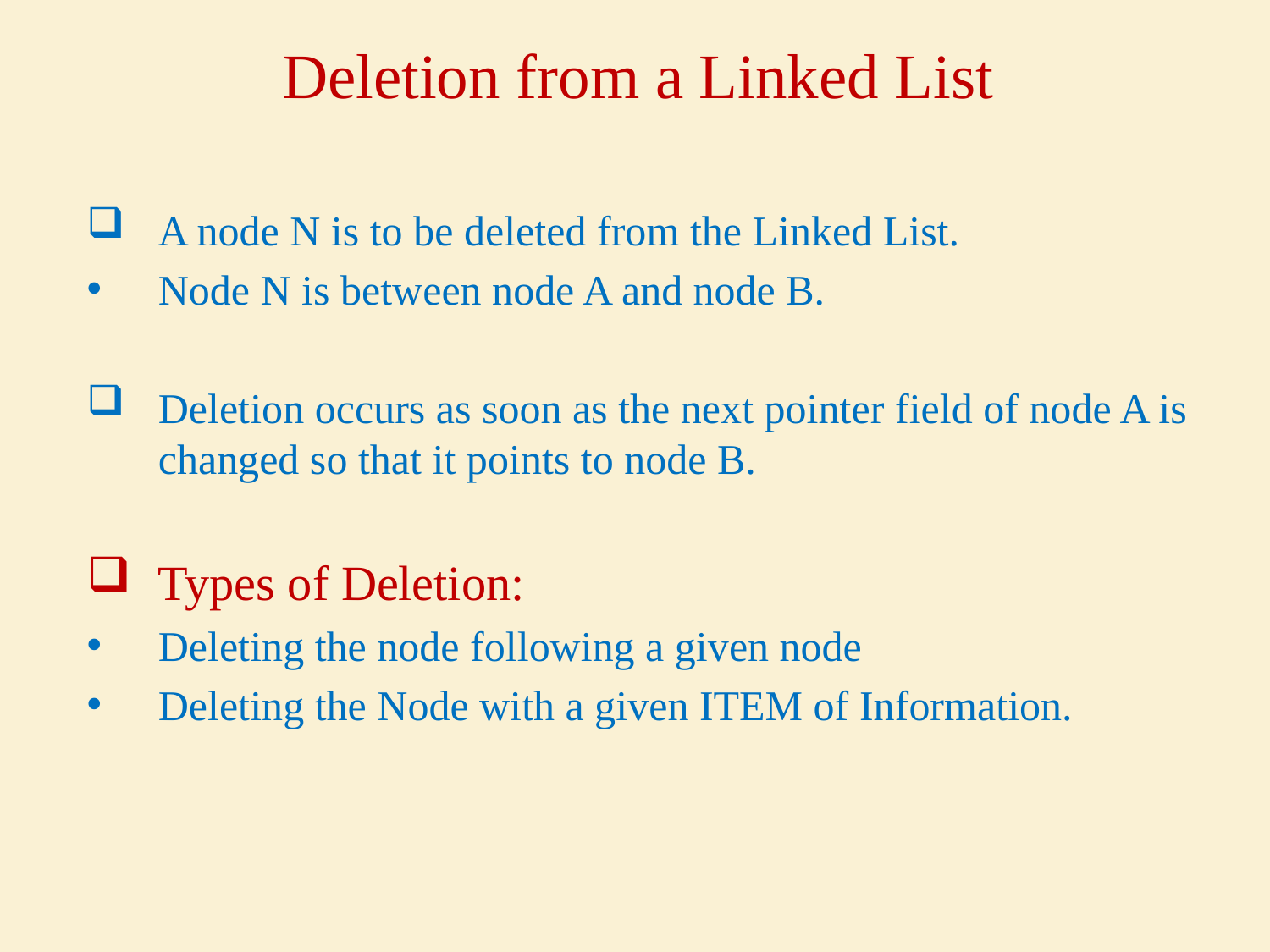

# Deletion from a Linked List

A node N is to be deleted from the Linked List.
Node N is between node A and node B.

Deletion occurs as soon as the next pointer field of node A is changed so that it points to node B.

Types of Deletion:
Deleting the node following a given node
Deleting the Node with a given ITEM of Information.